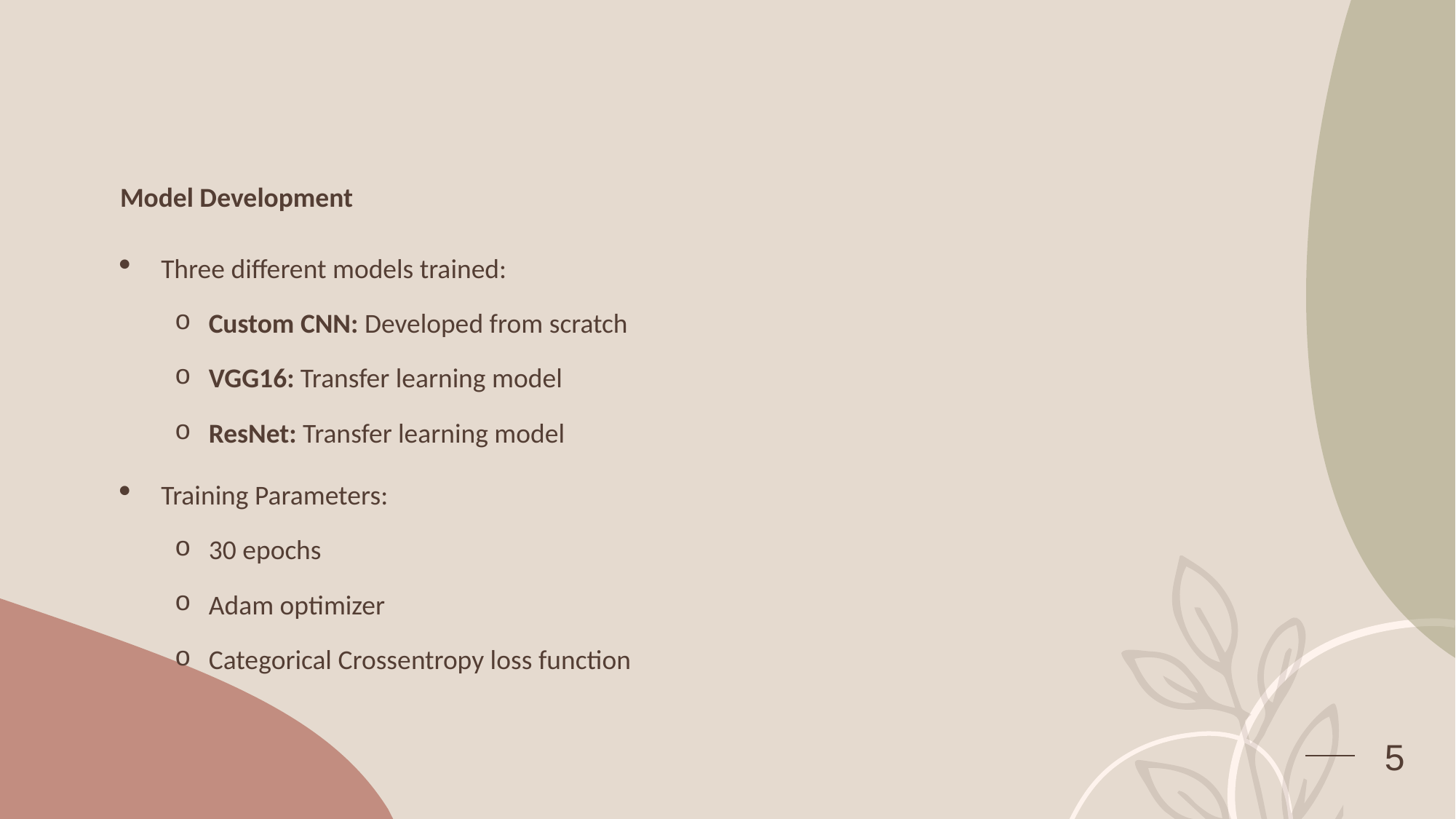

# Model Development
Three different models trained:
Custom CNN: Developed from scratch
VGG16: Transfer learning model
ResNet: Transfer learning model
Training Parameters:
30 epochs
Adam optimizer
Categorical Crossentropy loss function
5